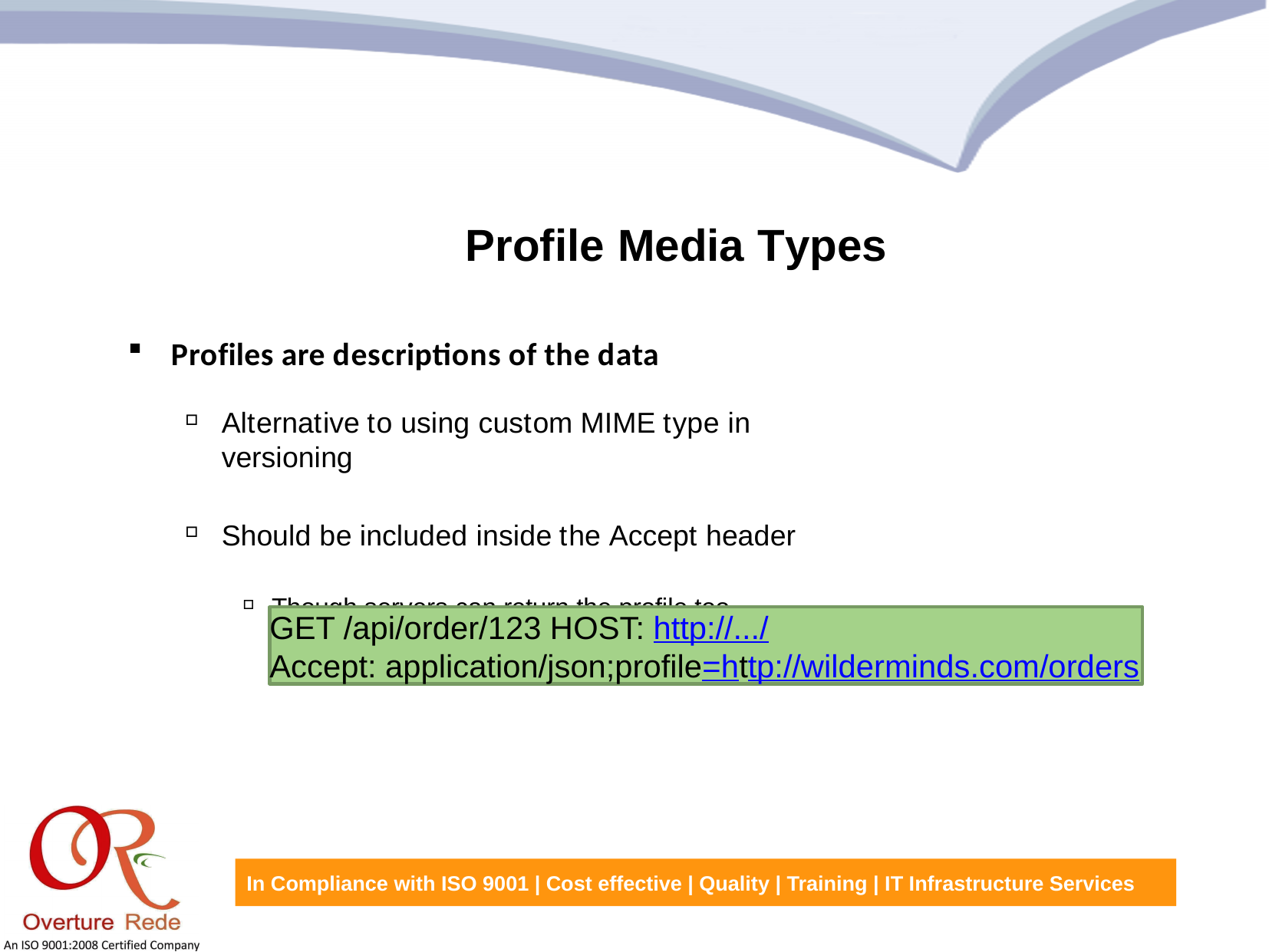

Profile Media Types
Profiles are descriptions of the data

Alternative to using custom MIME type in versioning

Should be included inside the Accept header

Though servers can return the profile too
GET /api/order/123 HOST: http://.../
Accept: application/json;profile=http://wilderminds.com/orders